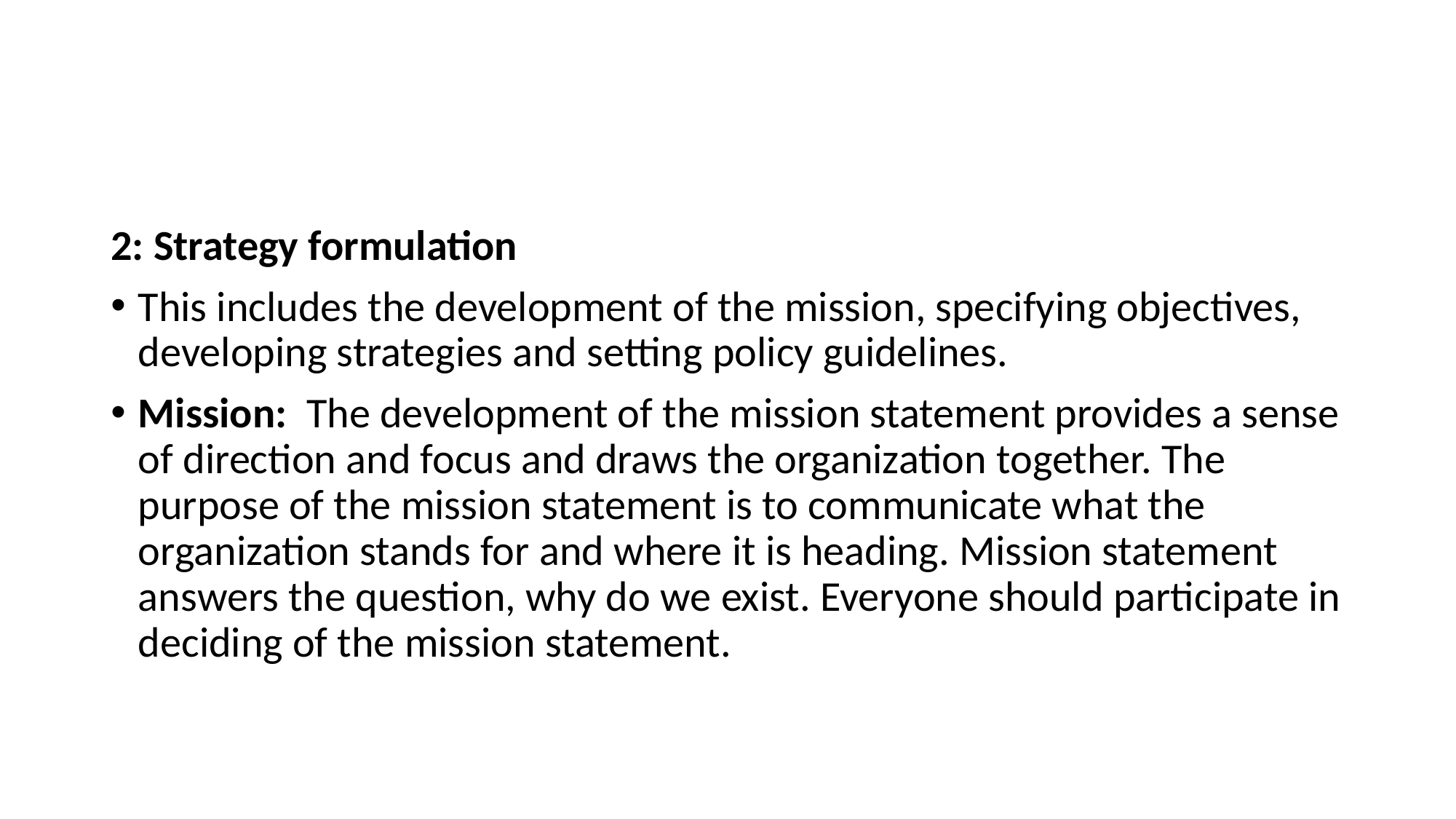

#
2: Strategy formulation
This includes the development of the mission, specifying objectives, developing strategies and setting policy guidelines.
Mission:  The development of the mission statement provides a sense of direction and focus and draws the organization together. The purpose of the mission statement is to communicate what the organization stands for and where it is heading. Mission statement answers the question, why do we exist. Everyone should participate in deciding of the mission statement.